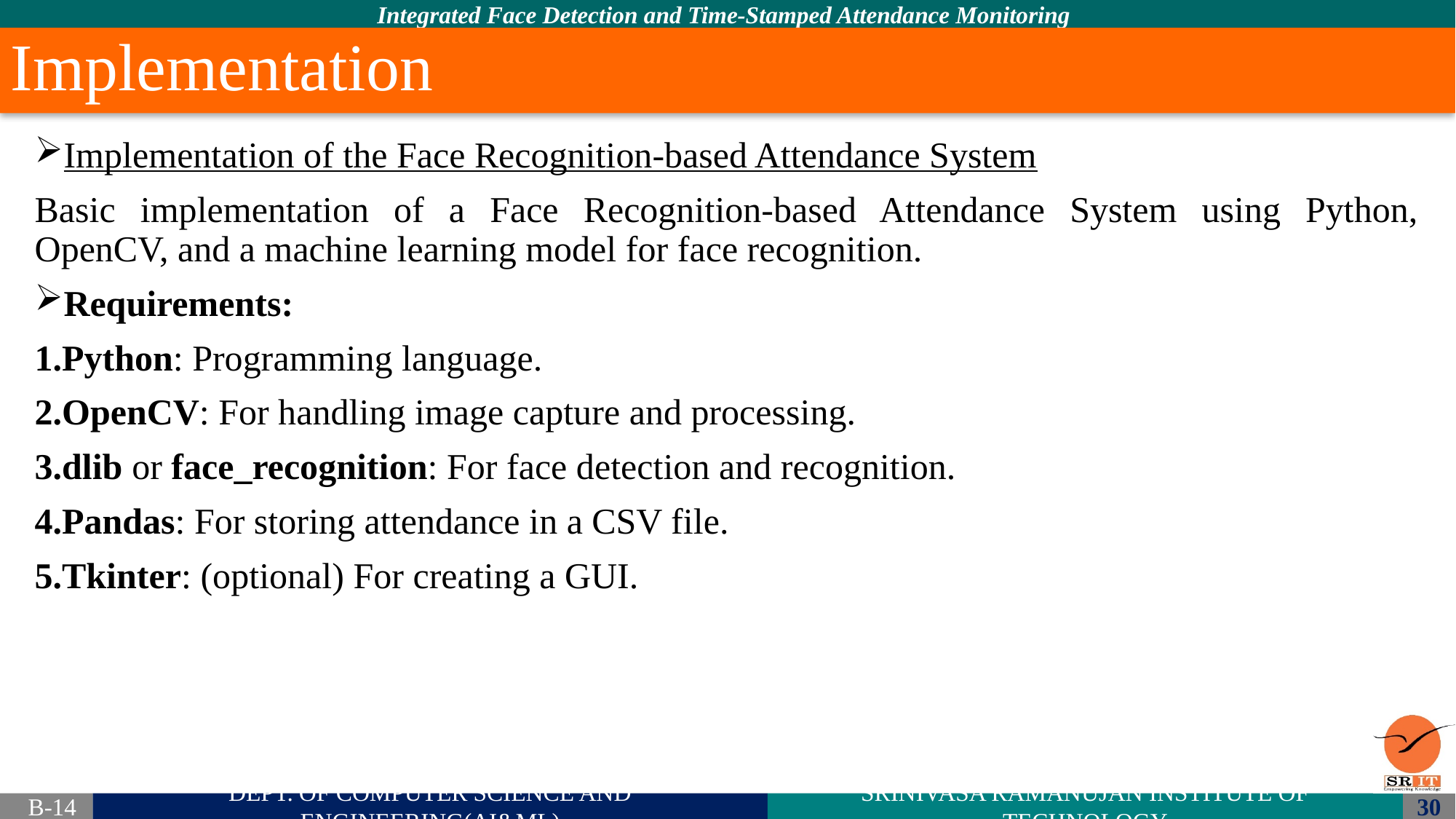

# Implementation
Implementation of the Face Recognition-based Attendance System
Basic implementation of a Face Recognition-based Attendance System using Python, OpenCV, and a machine learning model for face recognition.
Requirements:
Python: Programming language.
OpenCV: For handling image capture and processing.
dlib or face_recognition: For face detection and recognition.
Pandas: For storing attendance in a CSV file.
Tkinter: (optional) For creating a GUI.